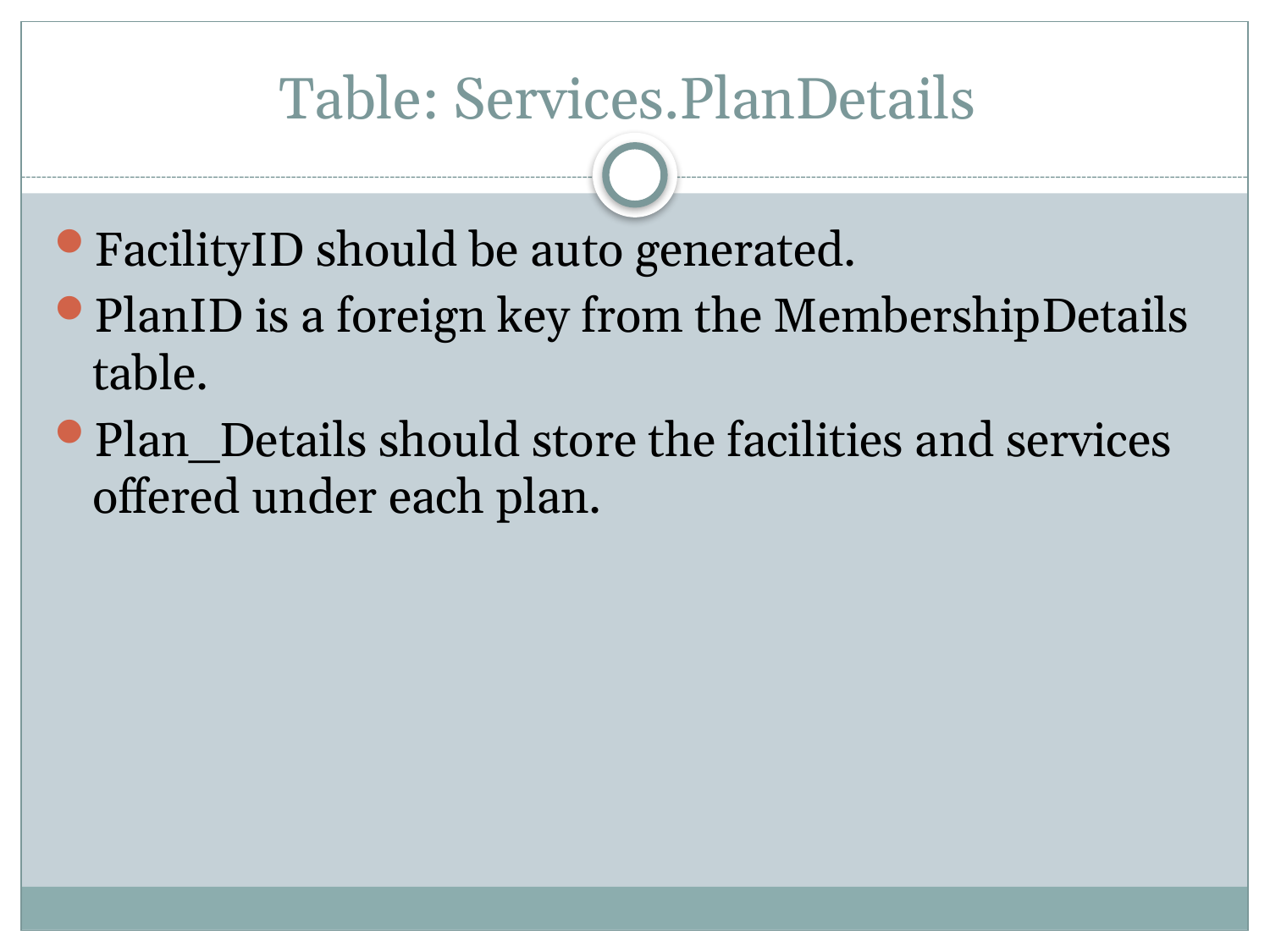

# Table: Services.PlanDetails
FacilityID should be auto generated.
PlanID is a foreign key from the MembershipDetails table.
Plan_Details should store the facilities and services offered under each plan.